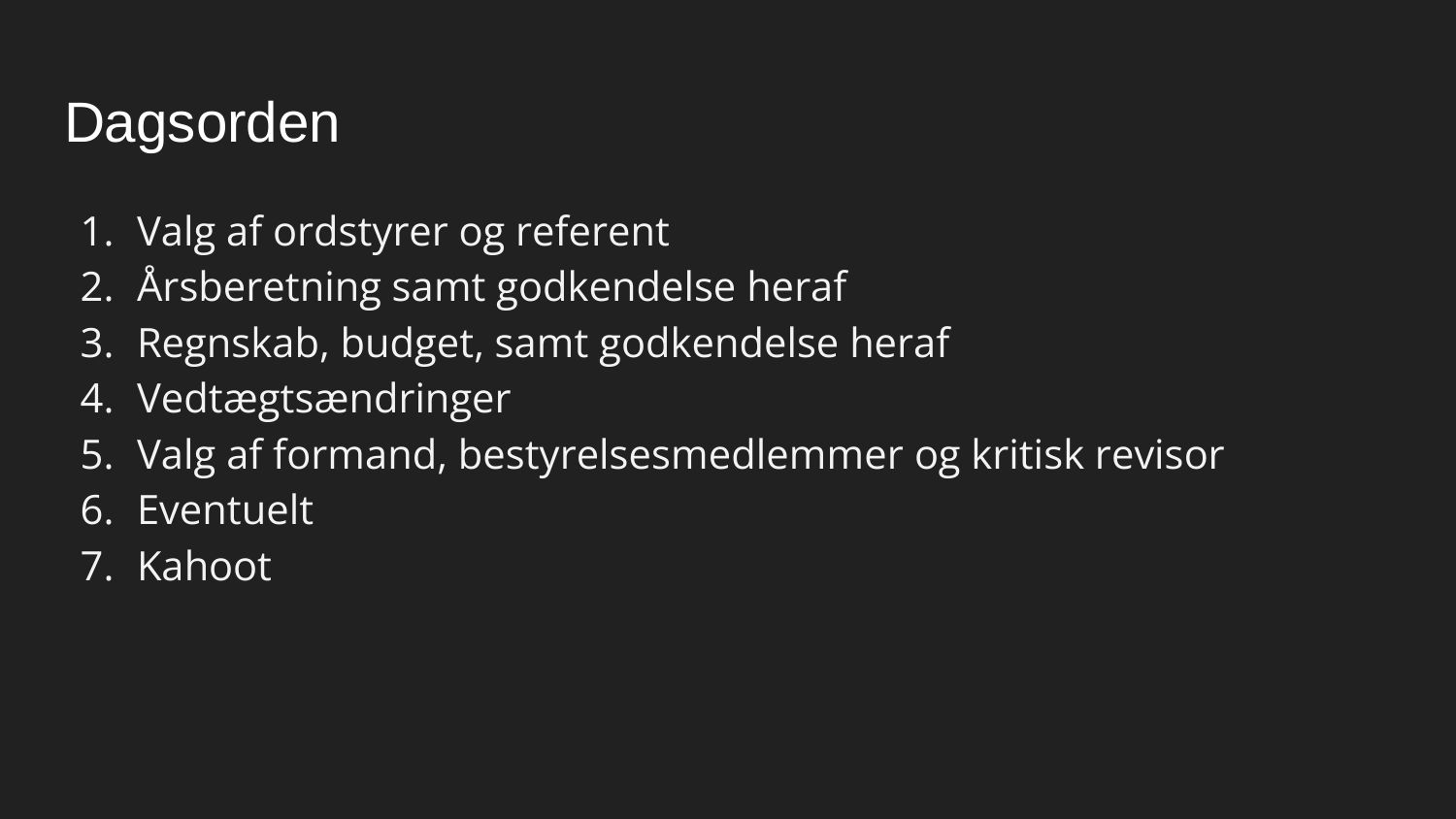

# Dagsorden
Valg af ordstyrer og referent
Årsberetning samt godkendelse heraf
Regnskab, budget, samt godkendelse heraf
Vedtægtsændringer
Valg af formand, bestyrelsesmedlemmer og kritisk revisor
Eventuelt
Kahoot